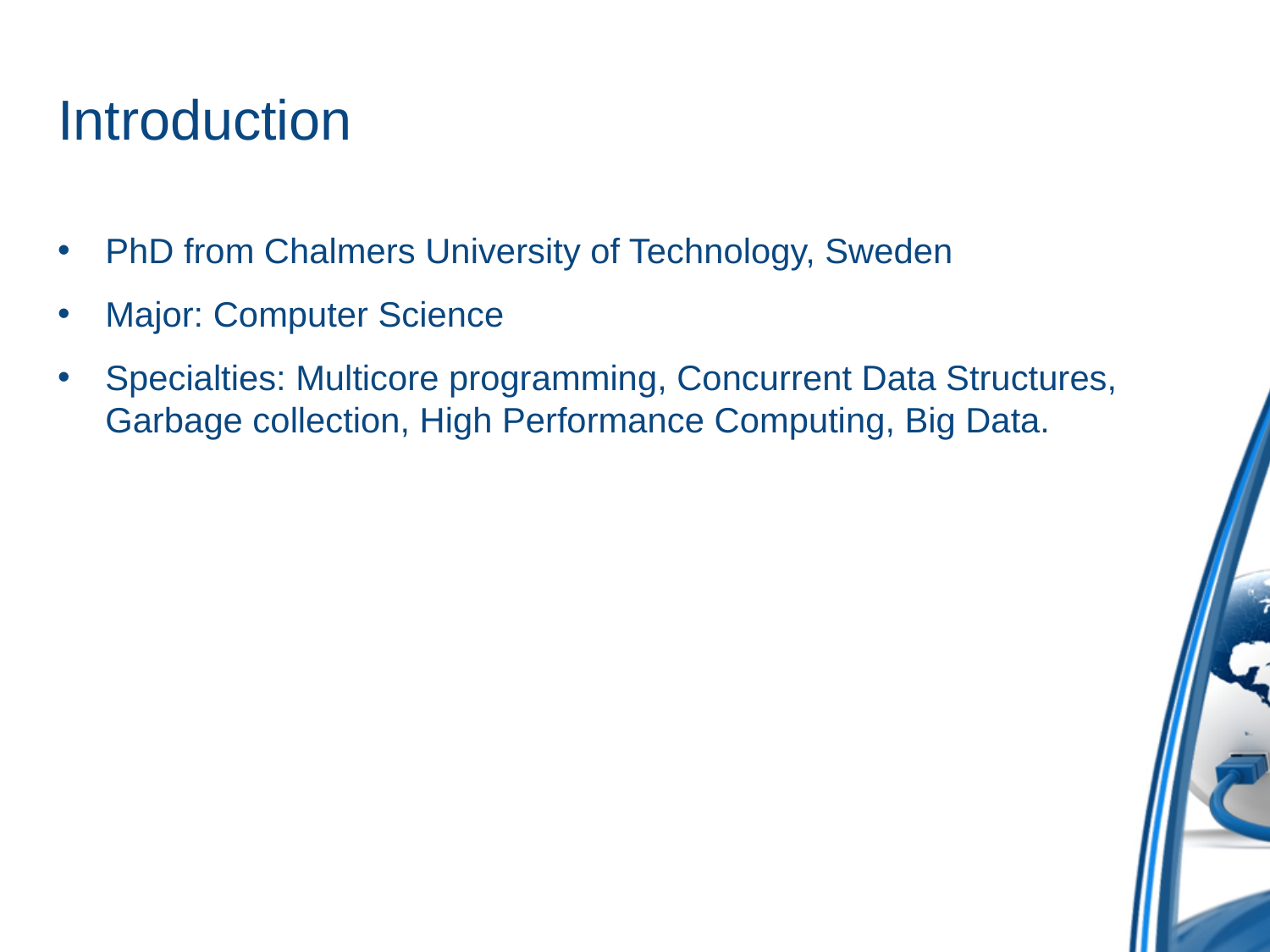

# Introduction
PhD from Chalmers University of Technology, Sweden
Major: Computer Science
Specialties: Multicore programming, Concurrent Data Structures, Garbage collection, High Performance Computing, Big Data.